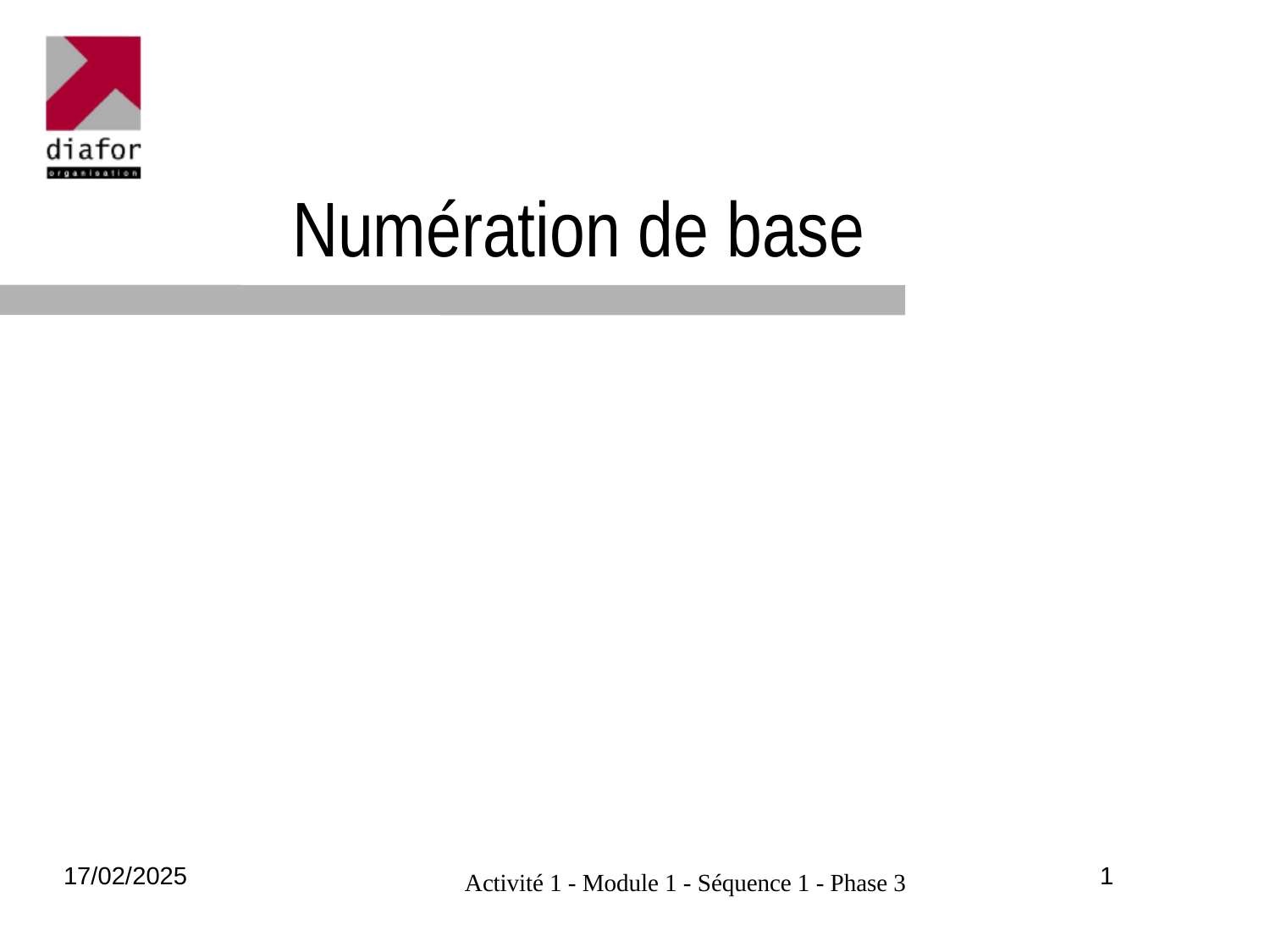

# Numération de base

17/02/2025
Activité 1 - Module 1 - Séquence 1 - Phase 3
1